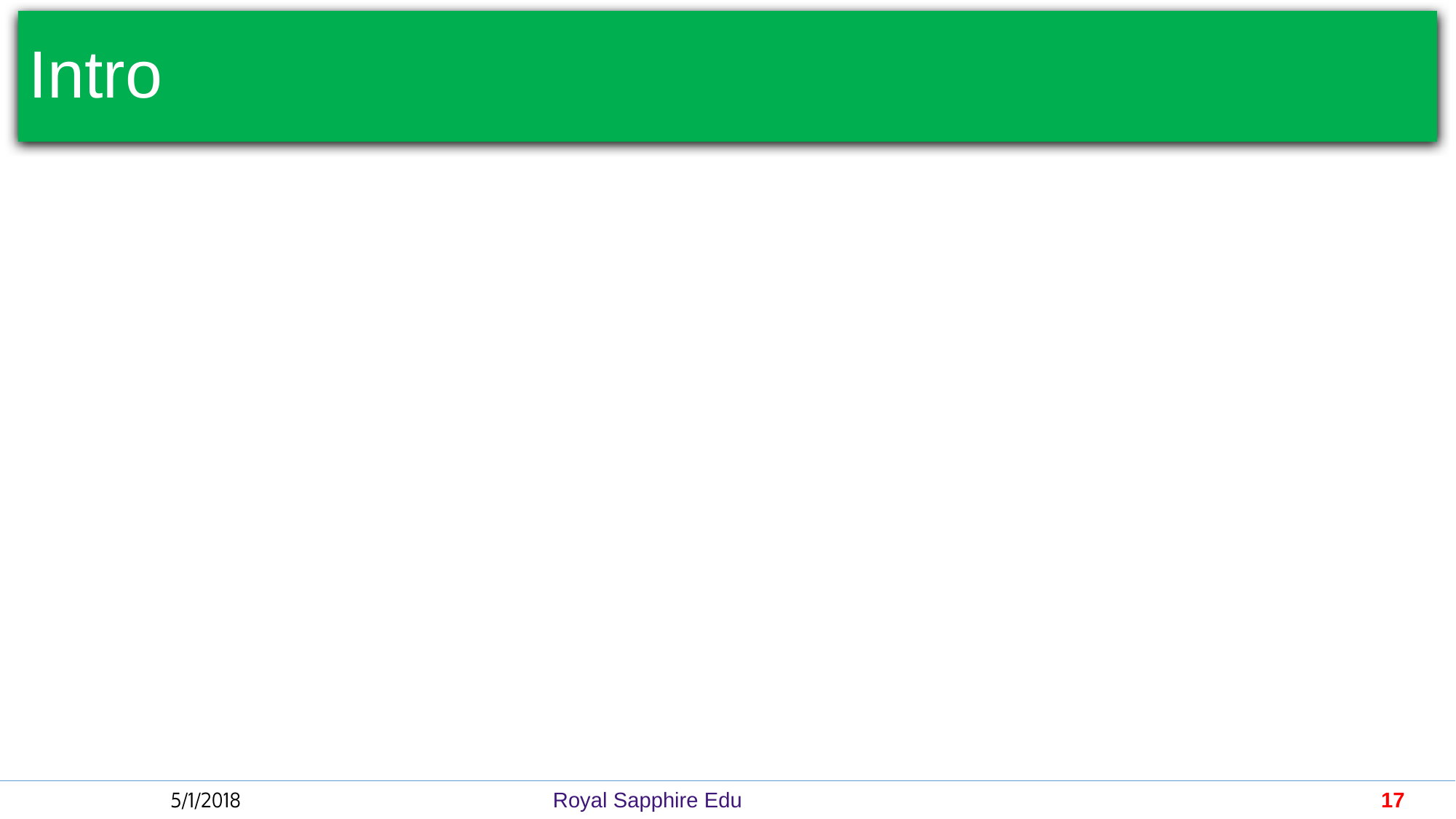

# Intro

5/1/2018
Royal Sapphire Edu
17